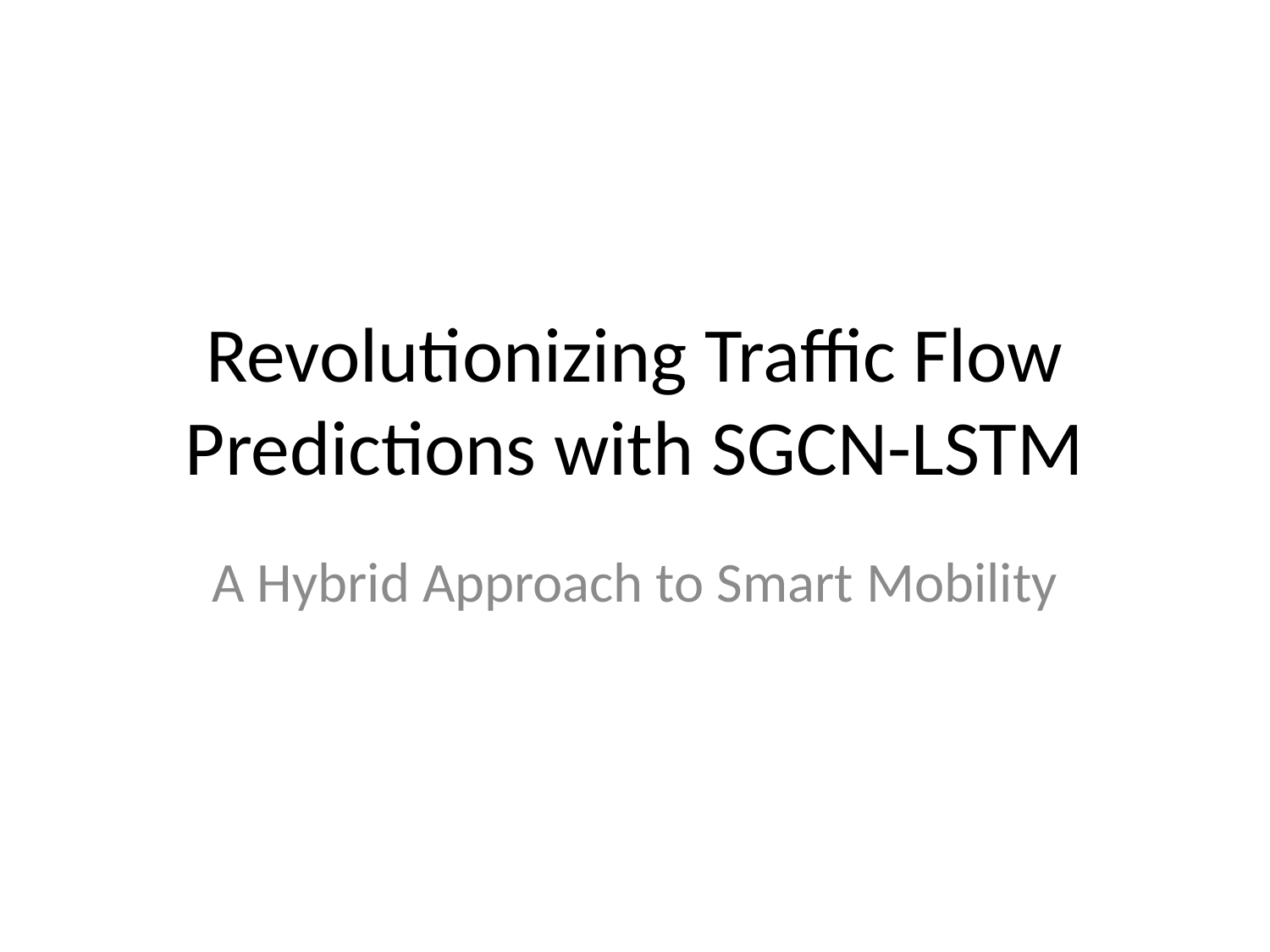

# Revolutionizing Traffic Flow Predictions with SGCN-LSTM
A Hybrid Approach to Smart Mobility